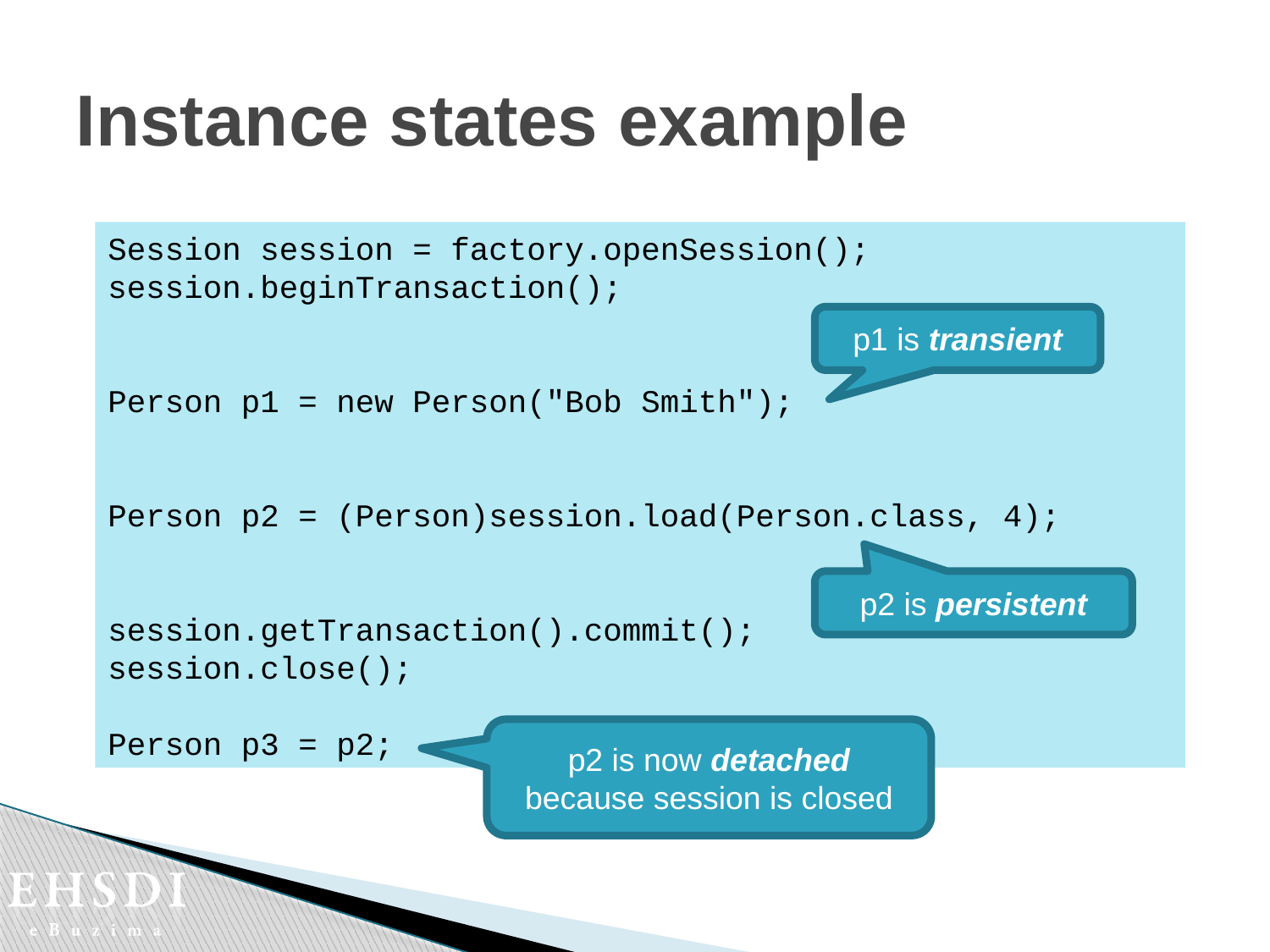

# Instance states example
Session session = factory.openSession();
session.beginTransaction();

Person p1 = new Person("Bob Smith");

Person p2 = (Person)session.load(Person.class, 4);

session.getTransaction().commit();
session.close();

Person p3 = p2;
p1 is transient
p2 is persistent
p2 is now detached because session is closed